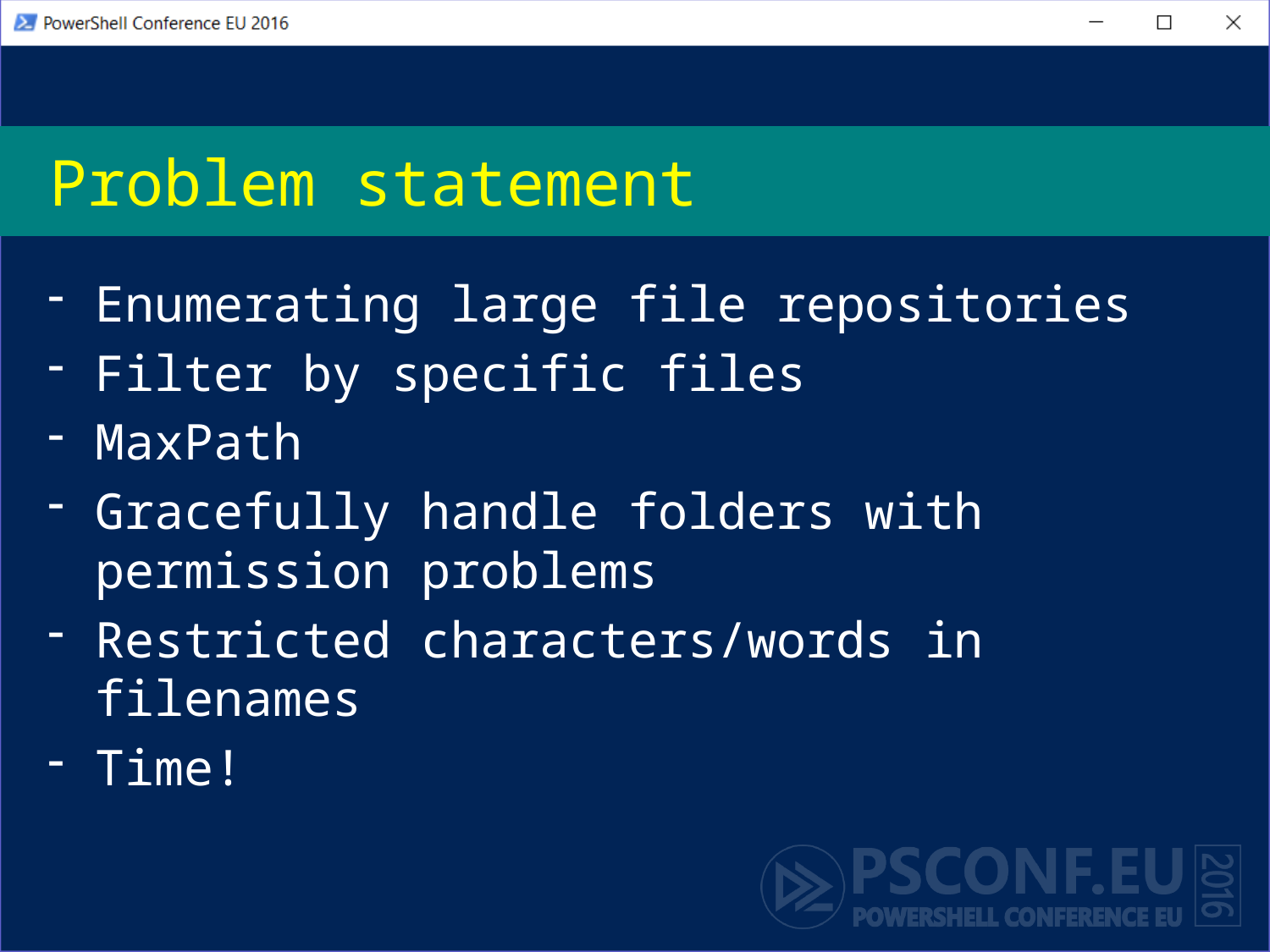

# Problem statement
Enumerating large file repositories
Filter by specific files
MaxPath
Gracefully handle folders with permission problems
Restricted characters/words in filenames
Time!